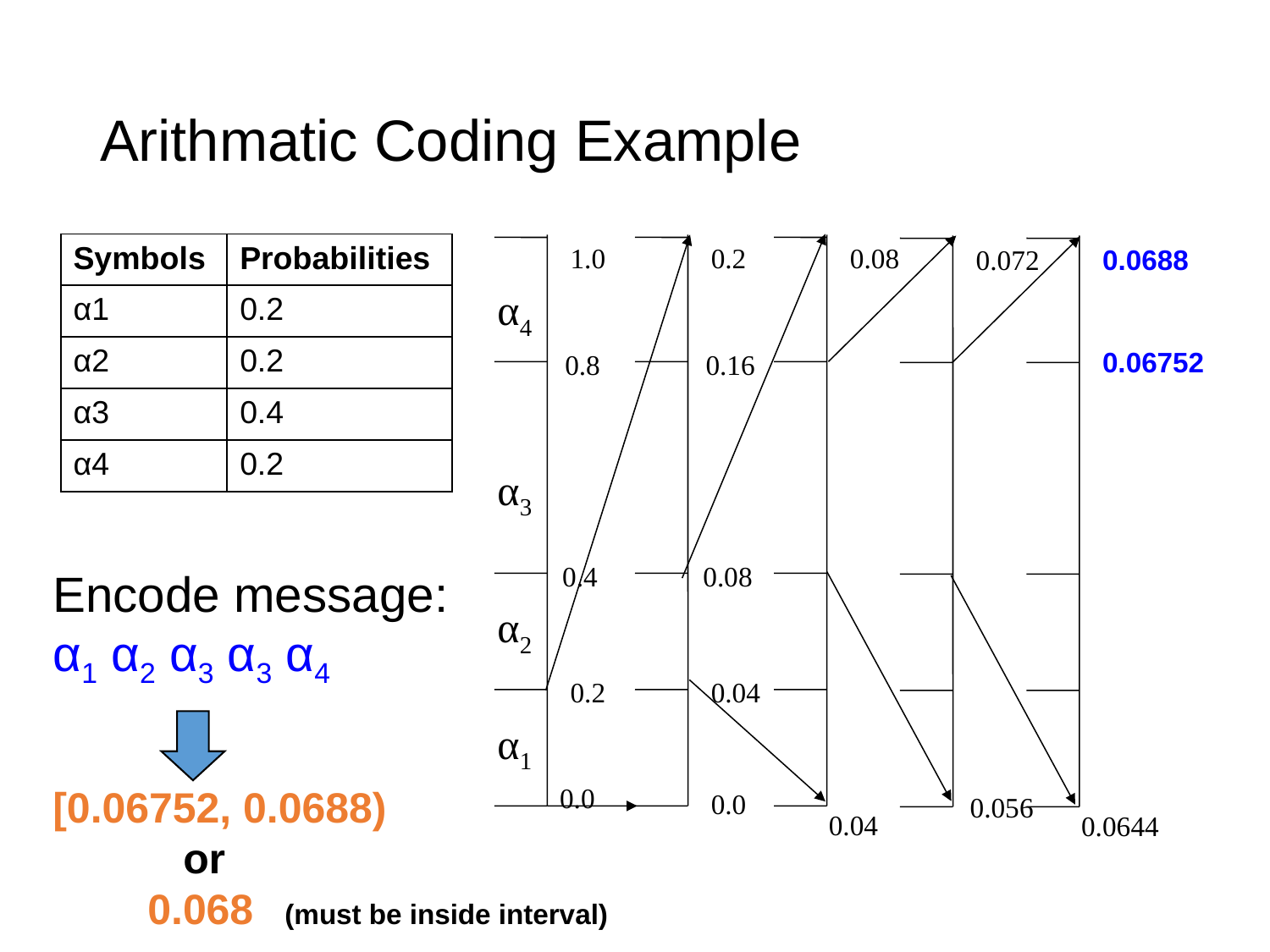

# Arithmatic Coding Example
| Symbols | Probabilities |
| --- | --- |
| α1 | 0.2 |
| α2 | 0.2 |
| α3 | 0.4 |
| α4 | 0.2 |

0.08

0.04

0.2

0.16

0.08

0.04

0.0

1.0

0.0688

0.06752

0.0644

0.072

0.056

α4
0.8

α3
0.4
Encode message:
α1 α2 α3 α3 α4

α2
0.2

α1

[0.06752, 0.0688)
           or
        0.068   (must be inside interval)
0.0